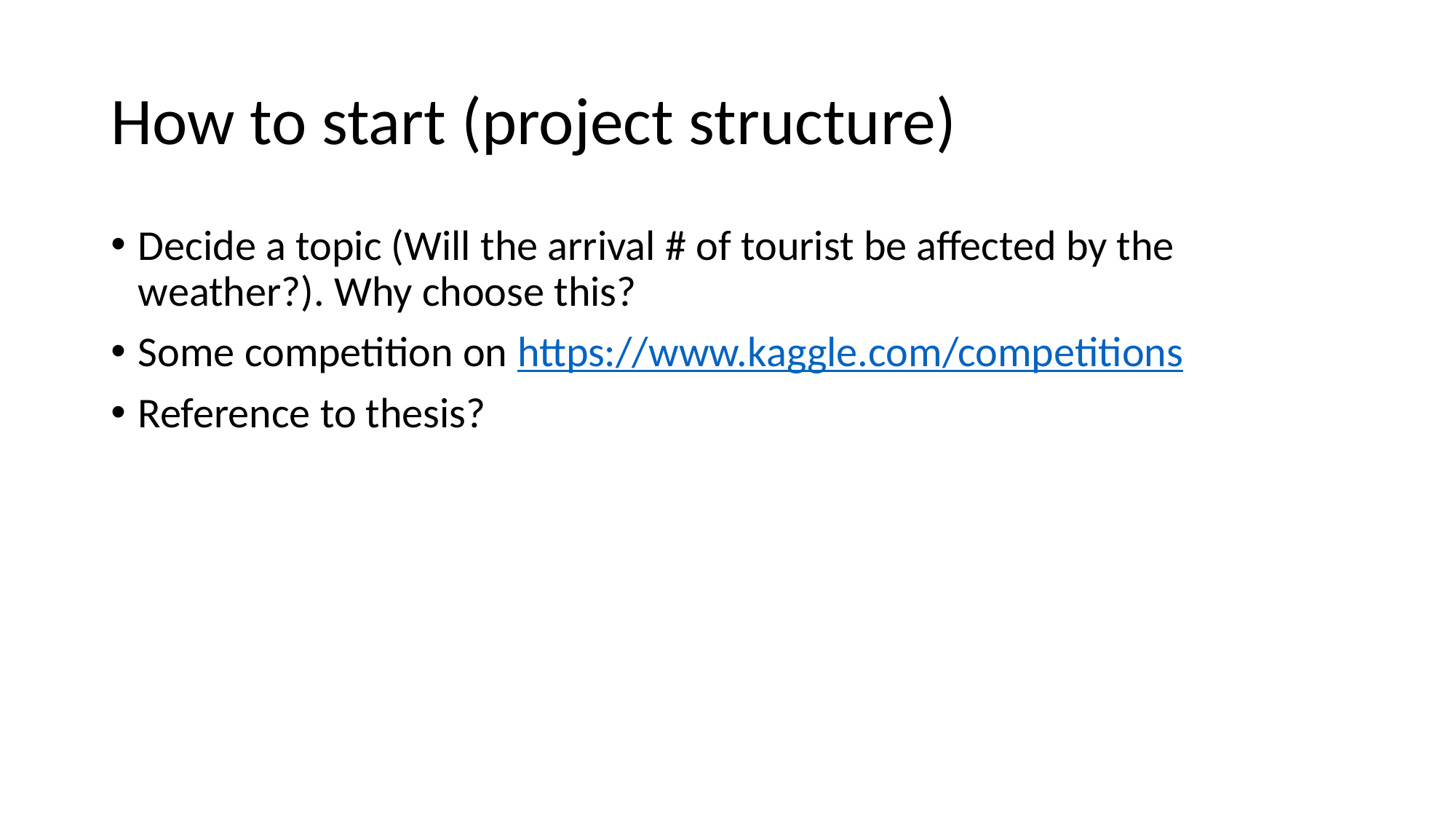

# How to start (project structure)
Decide a topic (Will the arrival # of tourist be affected by the weather?). Why choose this?
Some competition on https://www.kaggle.com/competitions
Reference to thesis?